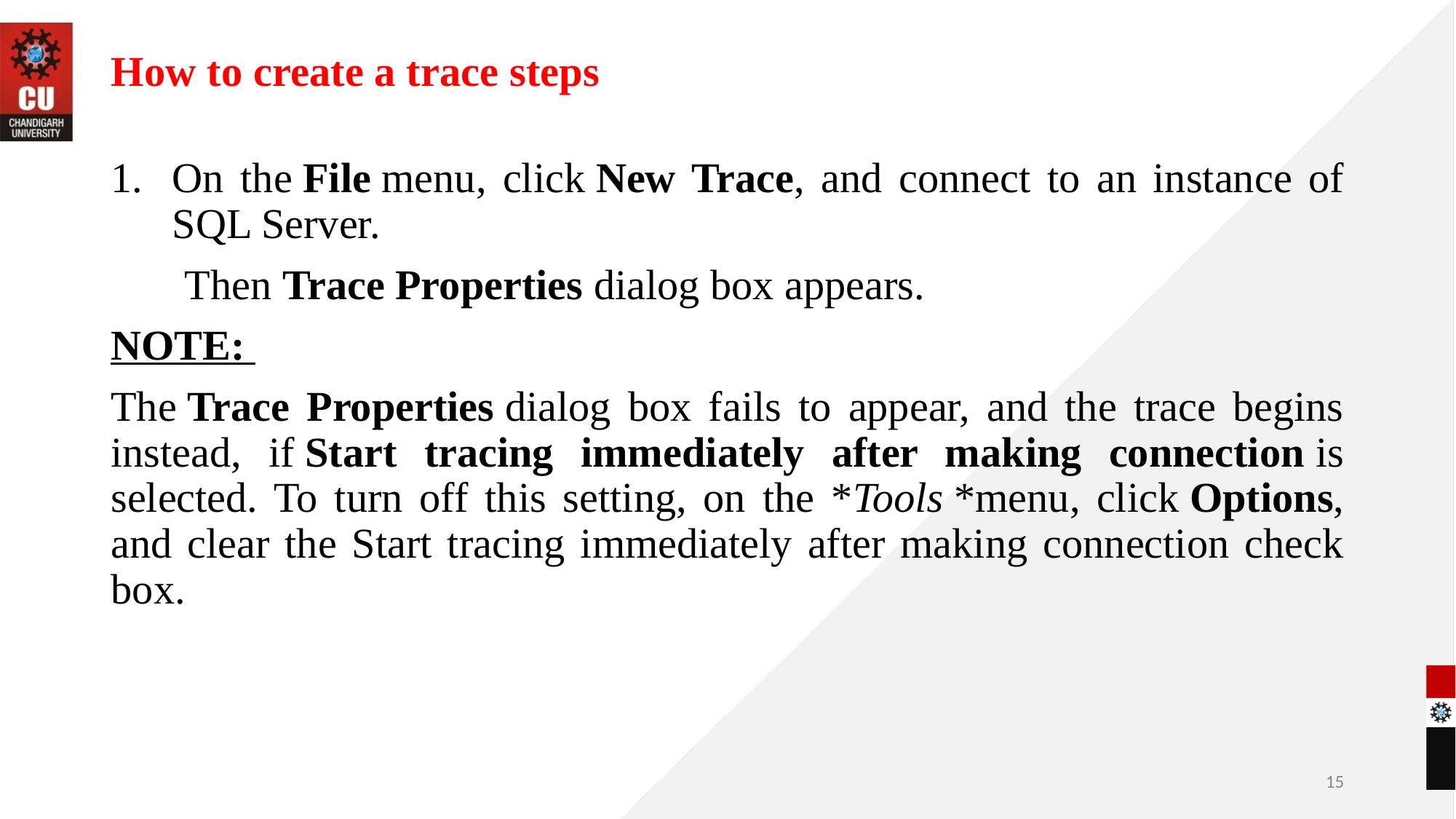

# How to create a trace steps
On the File menu, click New Trace, and connect to an instance of SQL Server.
       Then Trace Properties dialog box appears.
NOTE:
The Trace Properties dialog box fails to appear, and the trace begins instead, if Start tracing immediately after making connection is selected. To turn off this setting, on the *Tools *menu, click Options, and clear the Start tracing immediately after making connection check box.

15